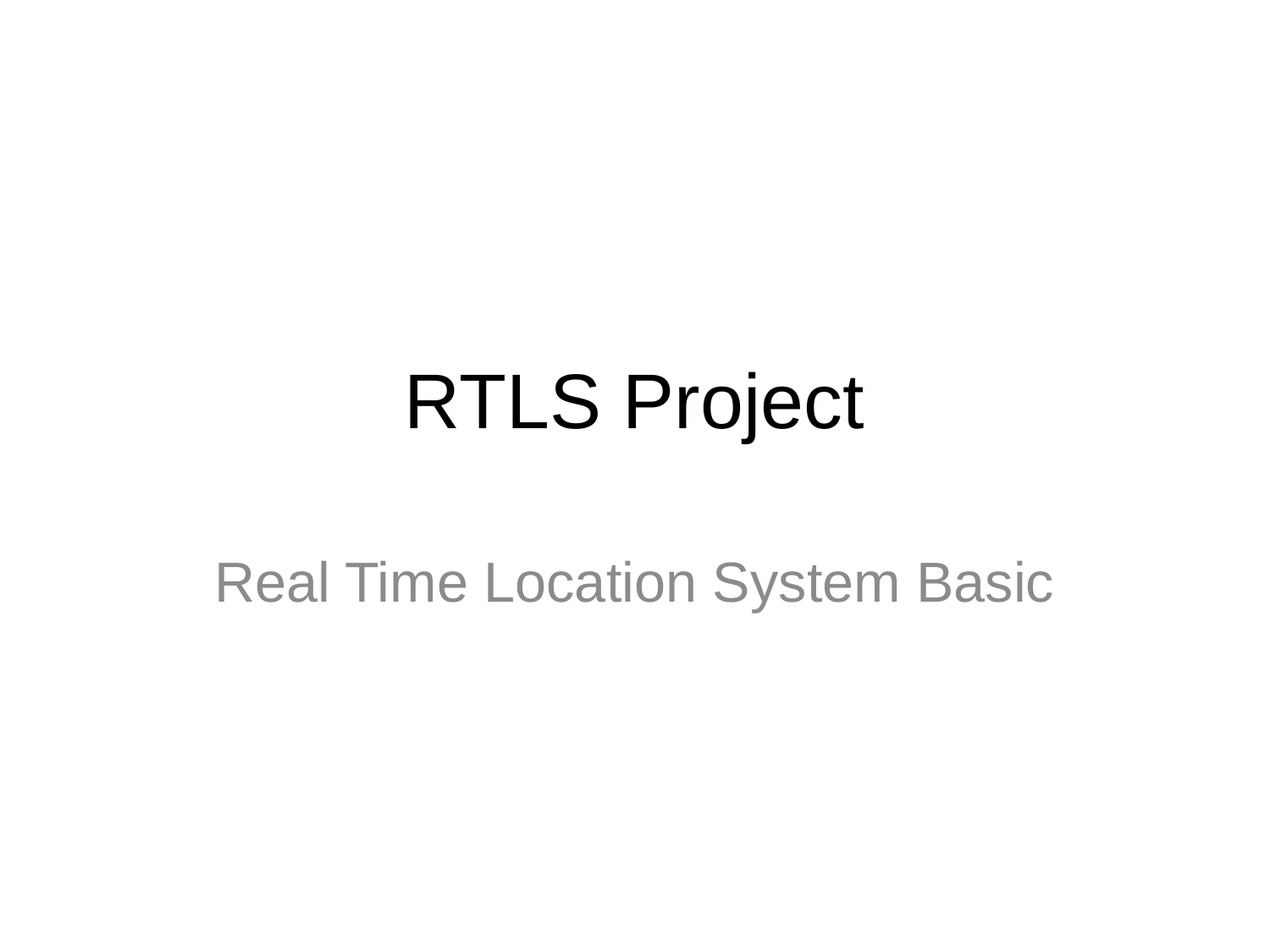

# RTLS Project
Real Time Location System Basic